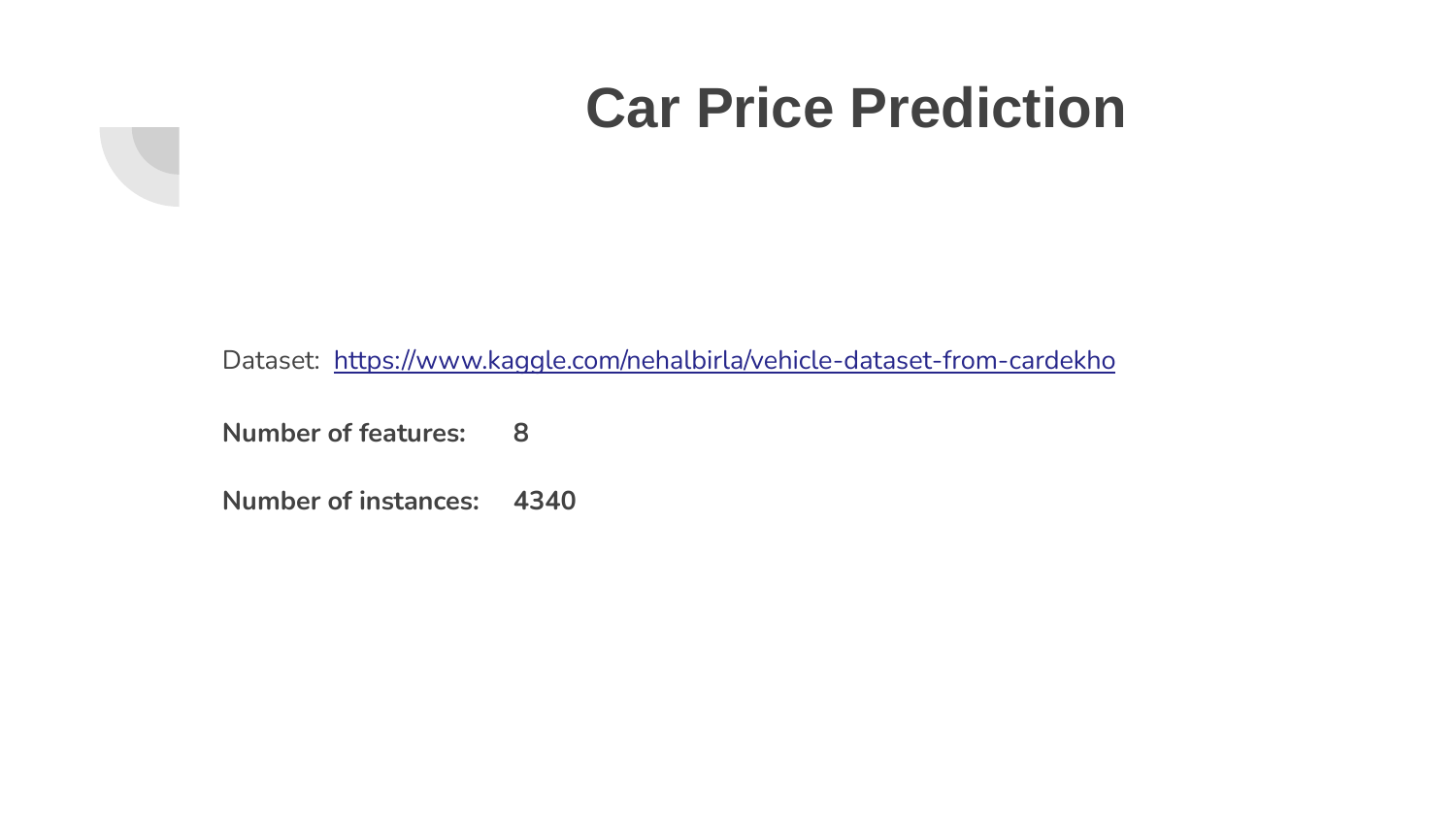

# Car Price Prediction

Dataset:  https://www.kaggle.com/nehalbirla/vehicle-dataset-from-cardekho
Number of features: 	8
Number of instances:	4340